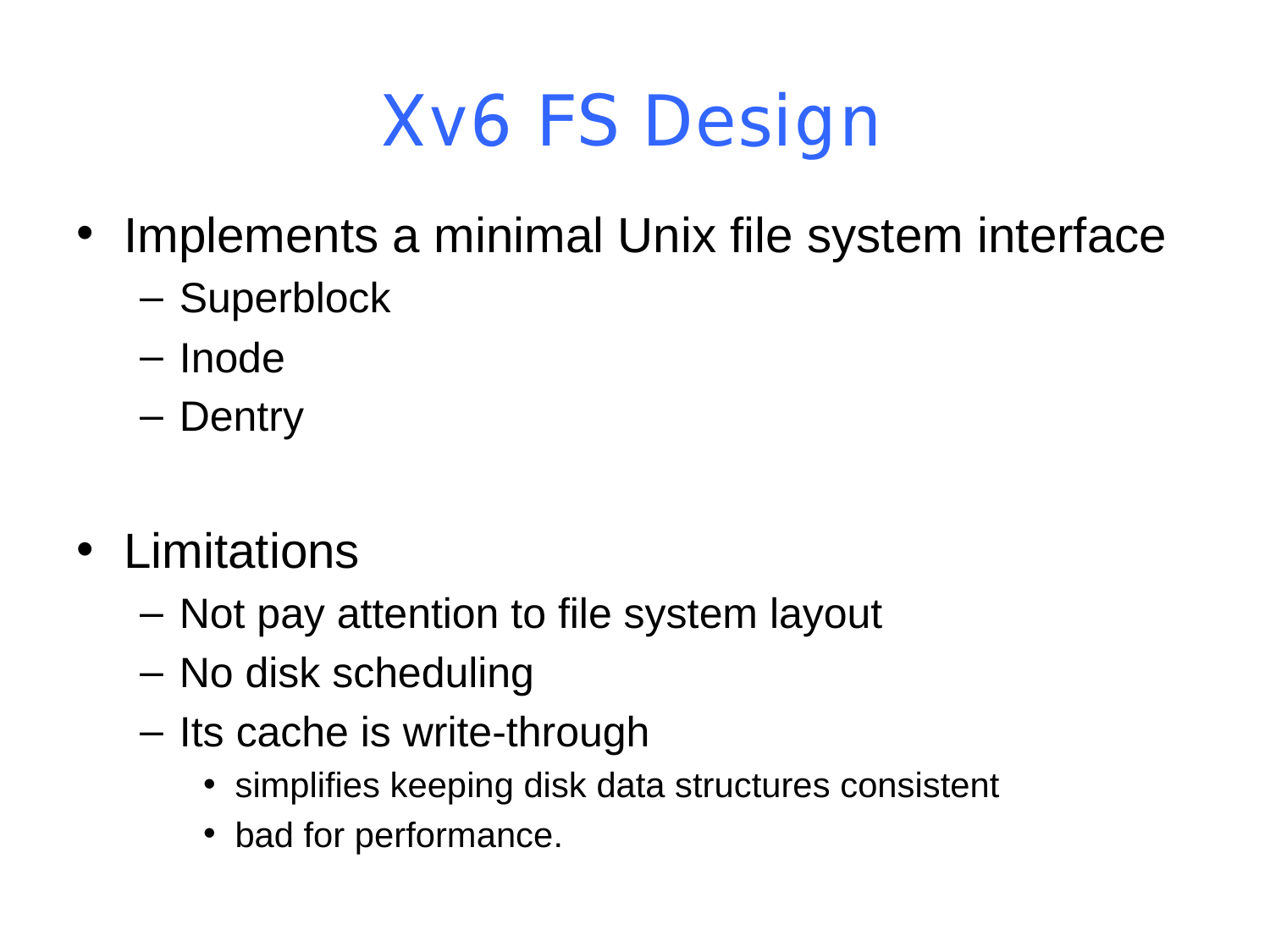

# Xv6 FS Design
Implements a minimal Unix file system interface
Superblock
Inode
Dentry

Limitations
Not pay attention to file system layout
No disk scheduling
Its cache is write-through
simplifies keeping disk data structures consistent
bad for performance.